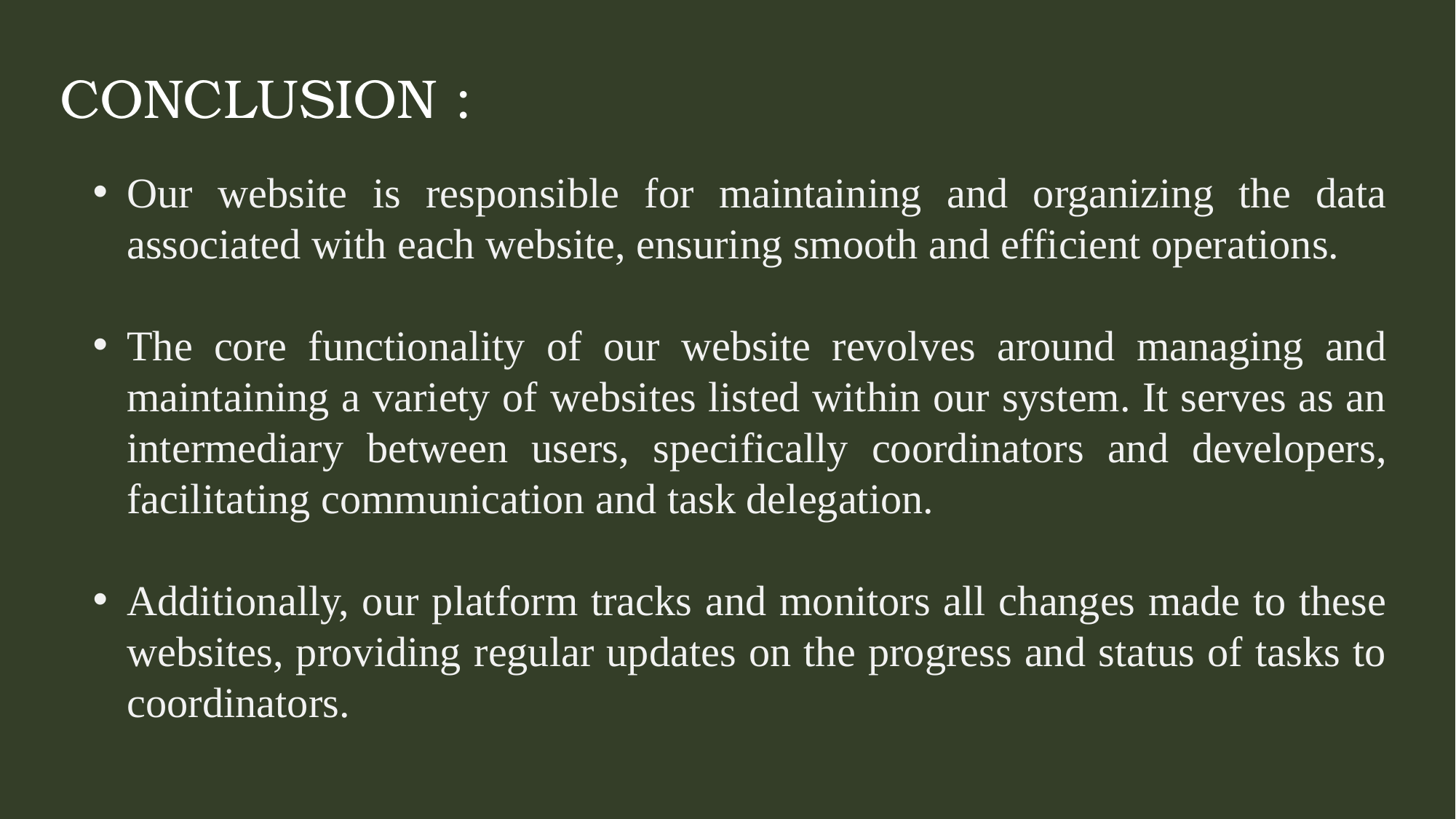

CONCLUSION :
Our website is responsible for maintaining and organizing the data associated with each website, ensuring smooth and efficient operations.

The core functionality of our website revolves around managing and maintaining a variety of websites listed within our system. It serves as an intermediary between users, specifically coordinators and developers, facilitating communication and task delegation.

Additionally, our platform tracks and monitors all changes made to these websites, providing regular updates on the progress and status of tasks to coordinators.